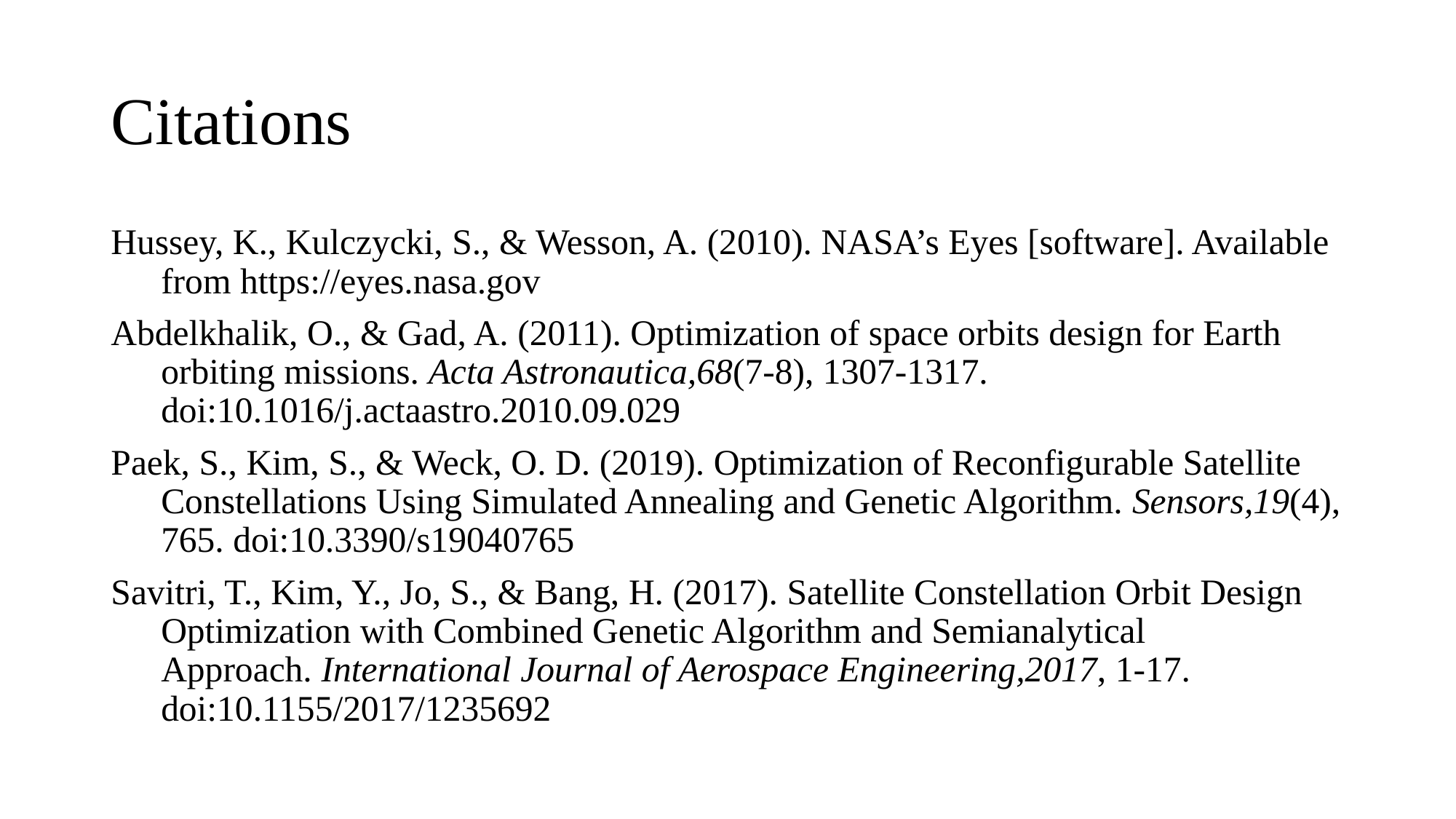

# Citations
Hussey, K., Kulczycki, S., & Wesson, A. (2010). NASA’s Eyes [software]. Available from https://eyes.nasa.gov
Abdelkhalik, O., & Gad, A. (2011). Optimization of space orbits design for Earth orbiting missions. Acta Astronautica,68(7-8), 1307-1317. doi:10.1016/j.actaastro.2010.09.029
Paek, S., Kim, S., & Weck, O. D. (2019). Optimization of Reconfigurable Satellite Constellations Using Simulated Annealing and Genetic Algorithm. Sensors,19(4), 765. doi:10.3390/s19040765
Savitri, T., Kim, Y., Jo, S., & Bang, H. (2017). Satellite Constellation Orbit Design Optimization with Combined Genetic Algorithm and Semianalytical Approach. International Journal of Aerospace Engineering,2017, 1-17. doi:10.1155/2017/1235692